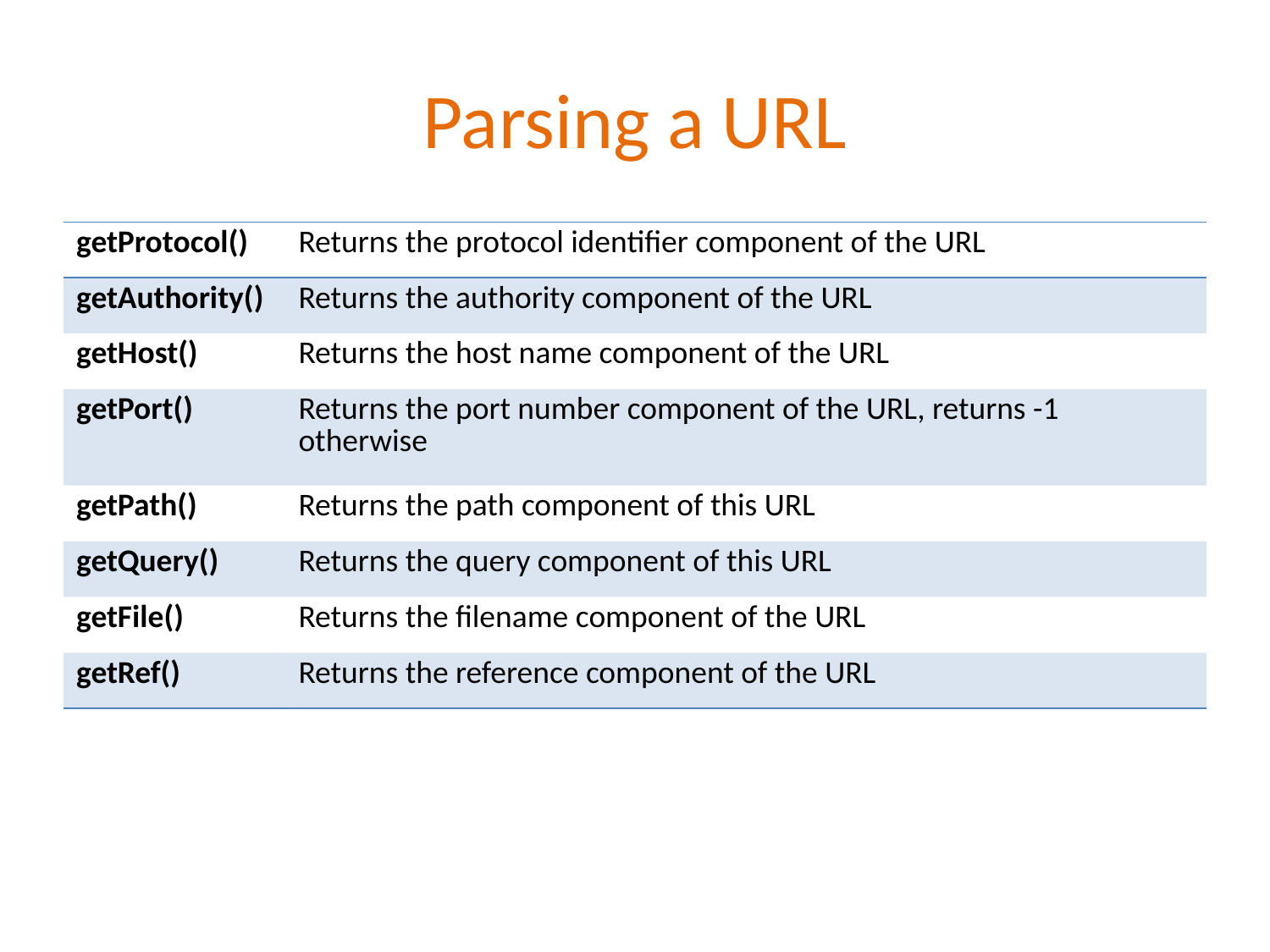

# Parsing a URL
| getProtocol() | Returns the protocol identifier component of the URL |
| --- | --- |
| getAuthority() | Returns the authority component of the URL |
| getHost() | Returns the host name component of the URL |
| getPort() | Returns the port number component of the URL, returns -1 otherwise |
| getPath() | Returns the path component of this URL |
| getQuery() | Returns the query component of this URL |
| getFile() | Returns the filename component of the URL |
| getRef() | Returns the reference component of the URL |